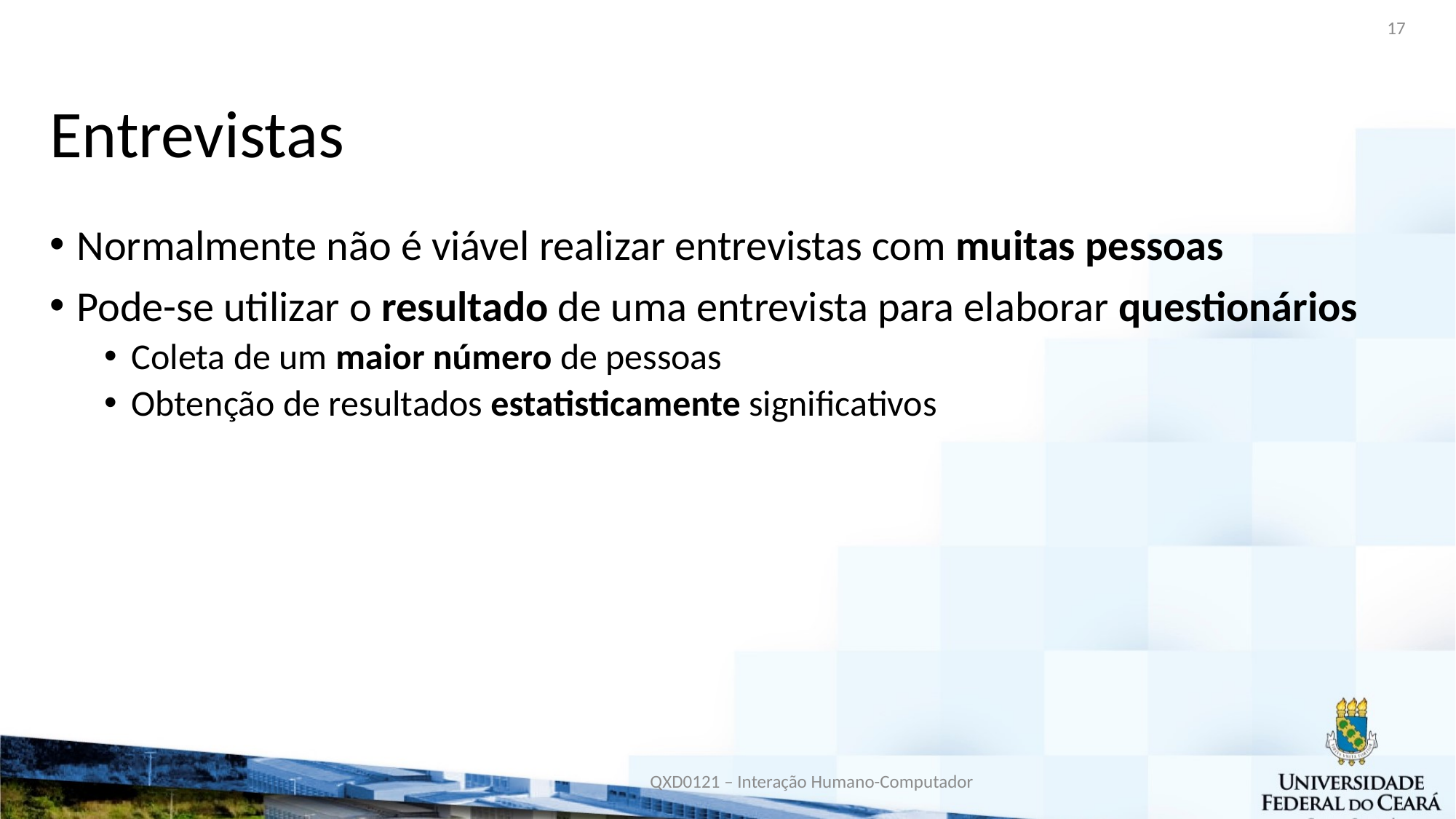

17
# Entrevistas
Normalmente não é viável realizar entrevistas com muitas pessoas
Pode-se utilizar o resultado de uma entrevista para elaborar questionários
Coleta de um maior número de pessoas
Obtenção de resultados estatisticamente significativos
QXD0121 – Interação Humano-Computador